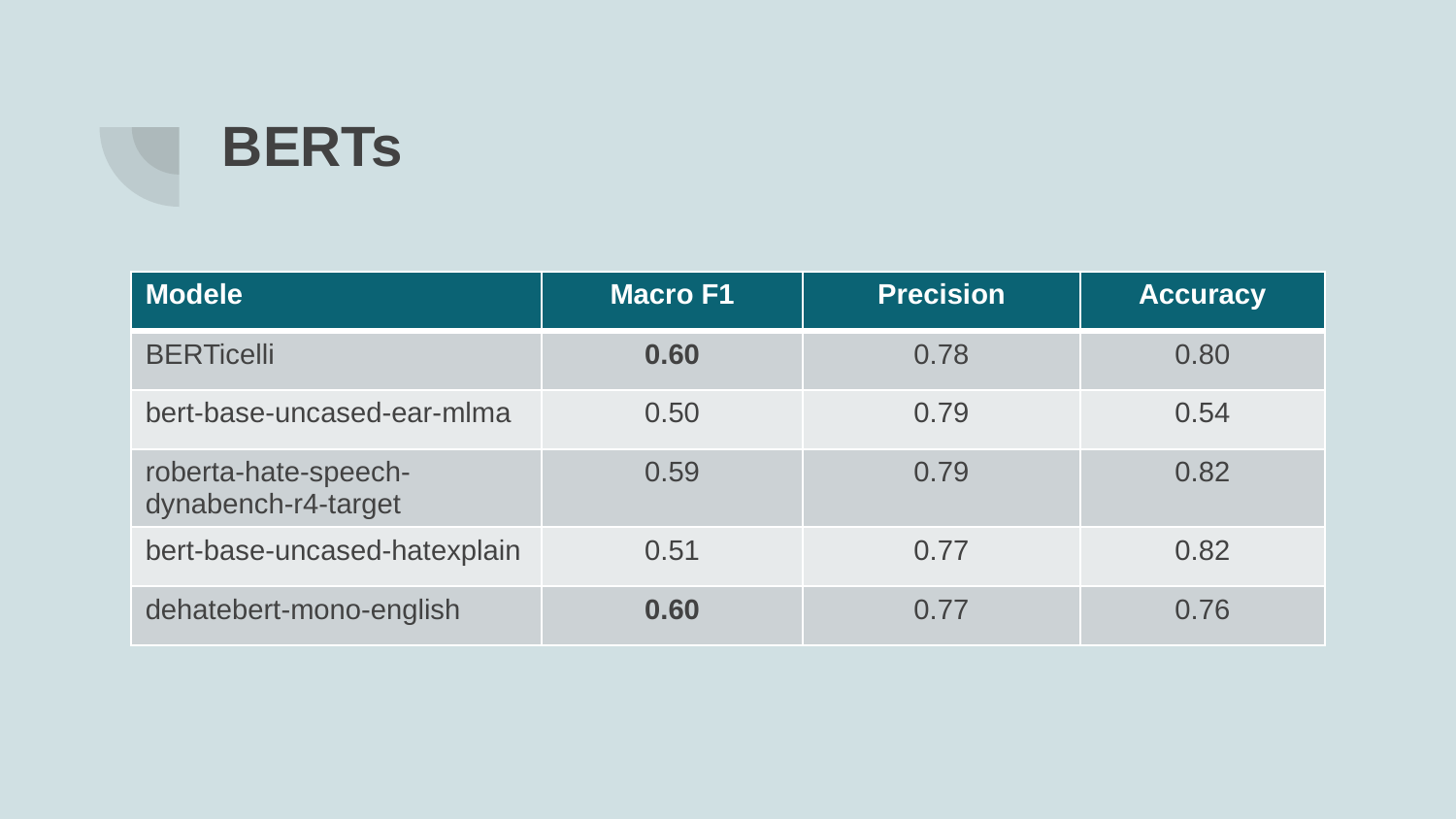

# BERTs
| Modele | Macro F1 | Precision | Accuracy |
| --- | --- | --- | --- |
| BERTicelli | 0.60 | 0.78 | 0.80 |
| bert-base-uncased-ear-mlma | 0.50 | 0.79 | 0.54 |
| roberta-hate-speech-dynabench-r4-target | 0.59 | 0.79 | 0.82 |
| bert-base-uncased-hatexplain | 0.51 | 0.77 | 0.82 |
| dehatebert-mono-english | 0.60 | 0.77 | 0.76 |